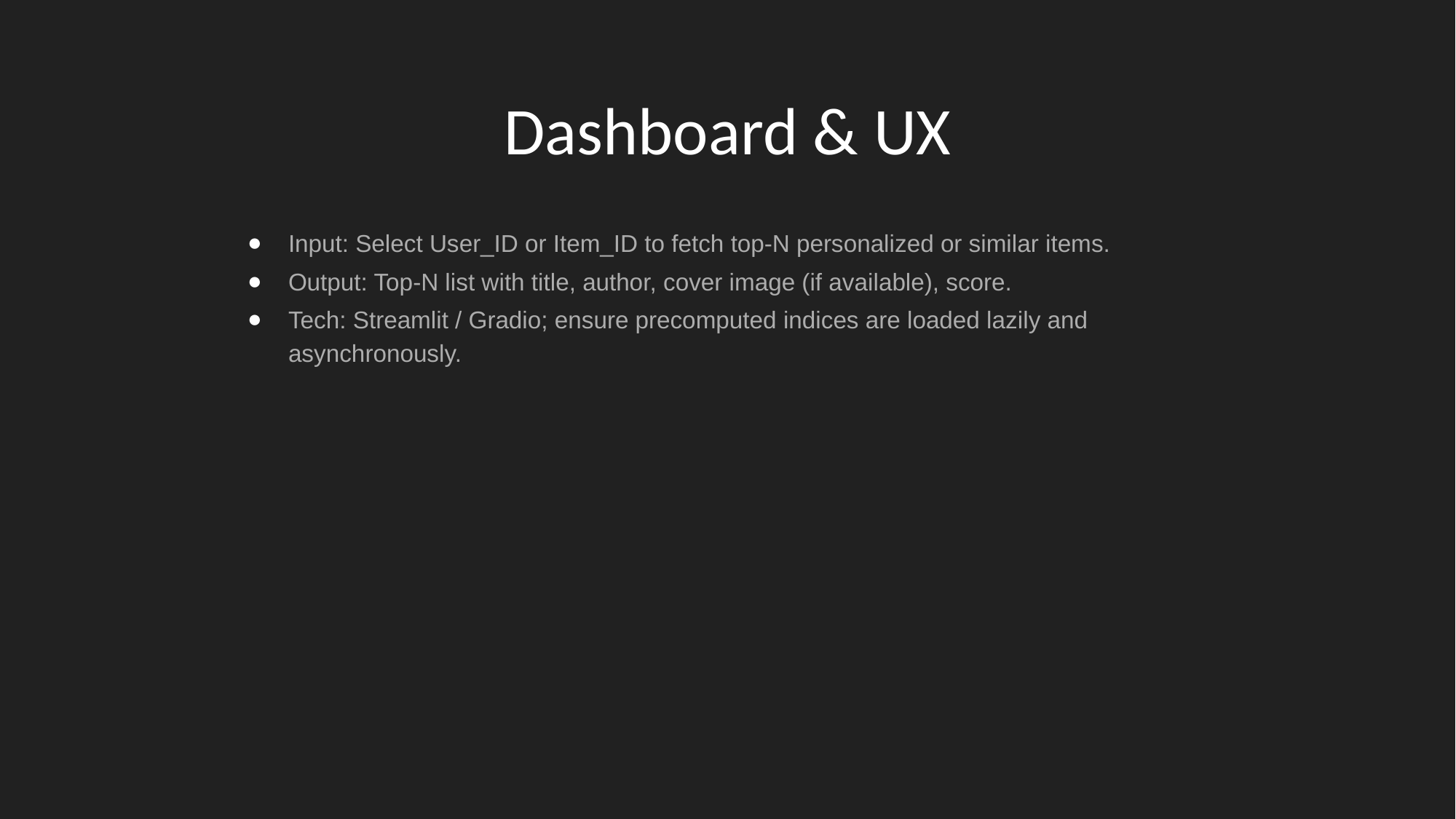

# Dashboard & UX
Input: Select User_ID or Item_ID to fetch top-N personalized or similar items.
Output: Top-N list with title, author, cover image (if available), score.
Tech: Streamlit / Gradio; ensure precomputed indices are loaded lazily and asynchronously.